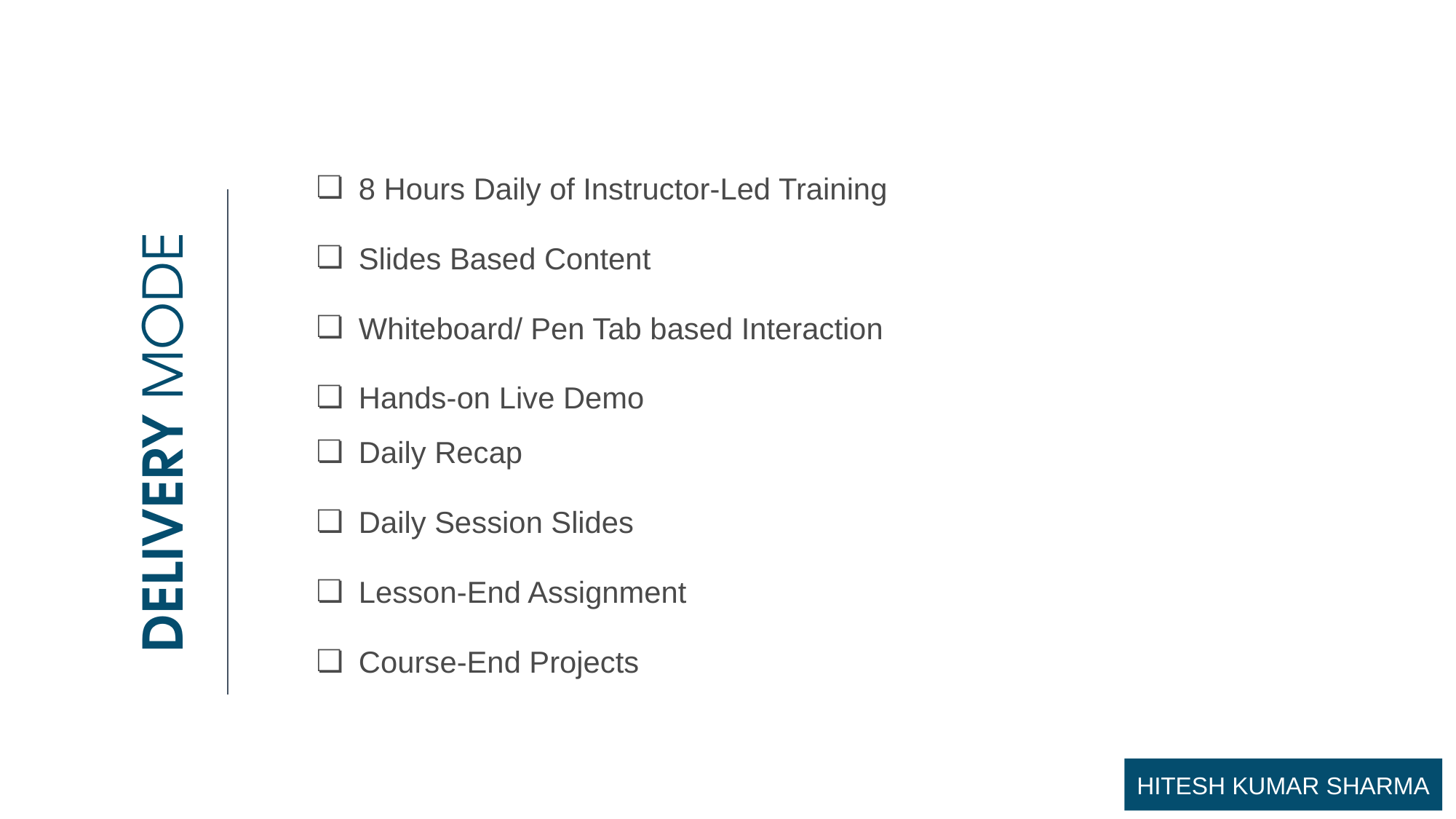

8 Hours Daily of Instructor-Led Training
Slides Based Content
Whiteboard/ Pen Tab based Interaction
Hands-on Live Demo
Daily Recap
Daily Session Slides
Lesson-End Assignment
Course-End Projects

DELIVERY MODE
HITESH KUMAR SHARMA
4